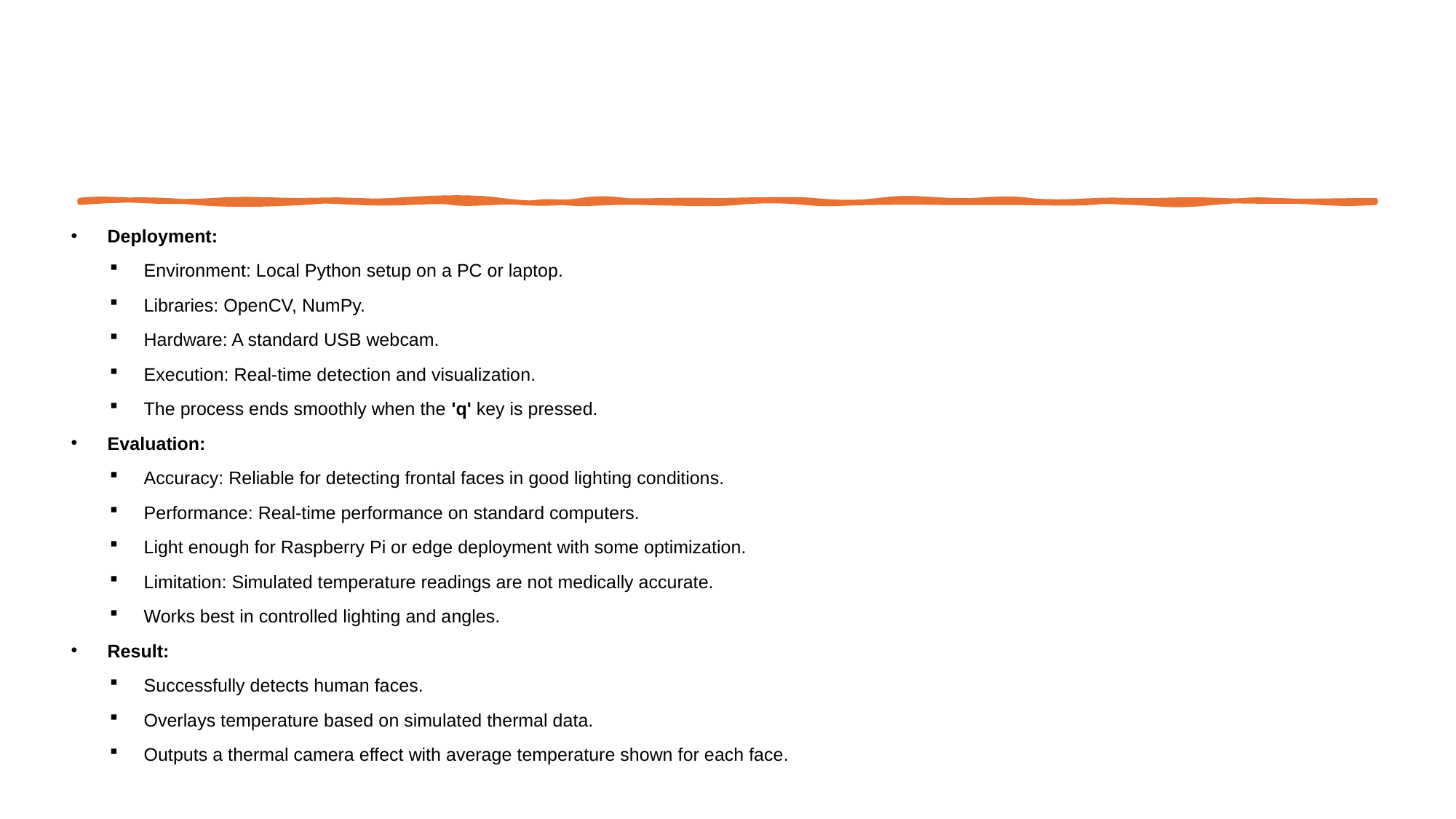

Deployment:
Environment: Local Python setup on a PC or laptop.
Libraries: OpenCV, NumPy.
Hardware: A standard USB webcam.
Execution: Real-time detection and visualization.
The process ends smoothly when the 'q' key is pressed.
Evaluation:
Accuracy: Reliable for detecting frontal faces in good lighting conditions.
Performance: Real-time performance on standard computers.
Light enough for Raspberry Pi or edge deployment with some optimization.
Limitation: Simulated temperature readings are not medically accurate.
Works best in controlled lighting and angles.
Result:
Successfully detects human faces.
Overlays temperature based on simulated thermal data.
Outputs a thermal camera effect with average temperature shown for each face.